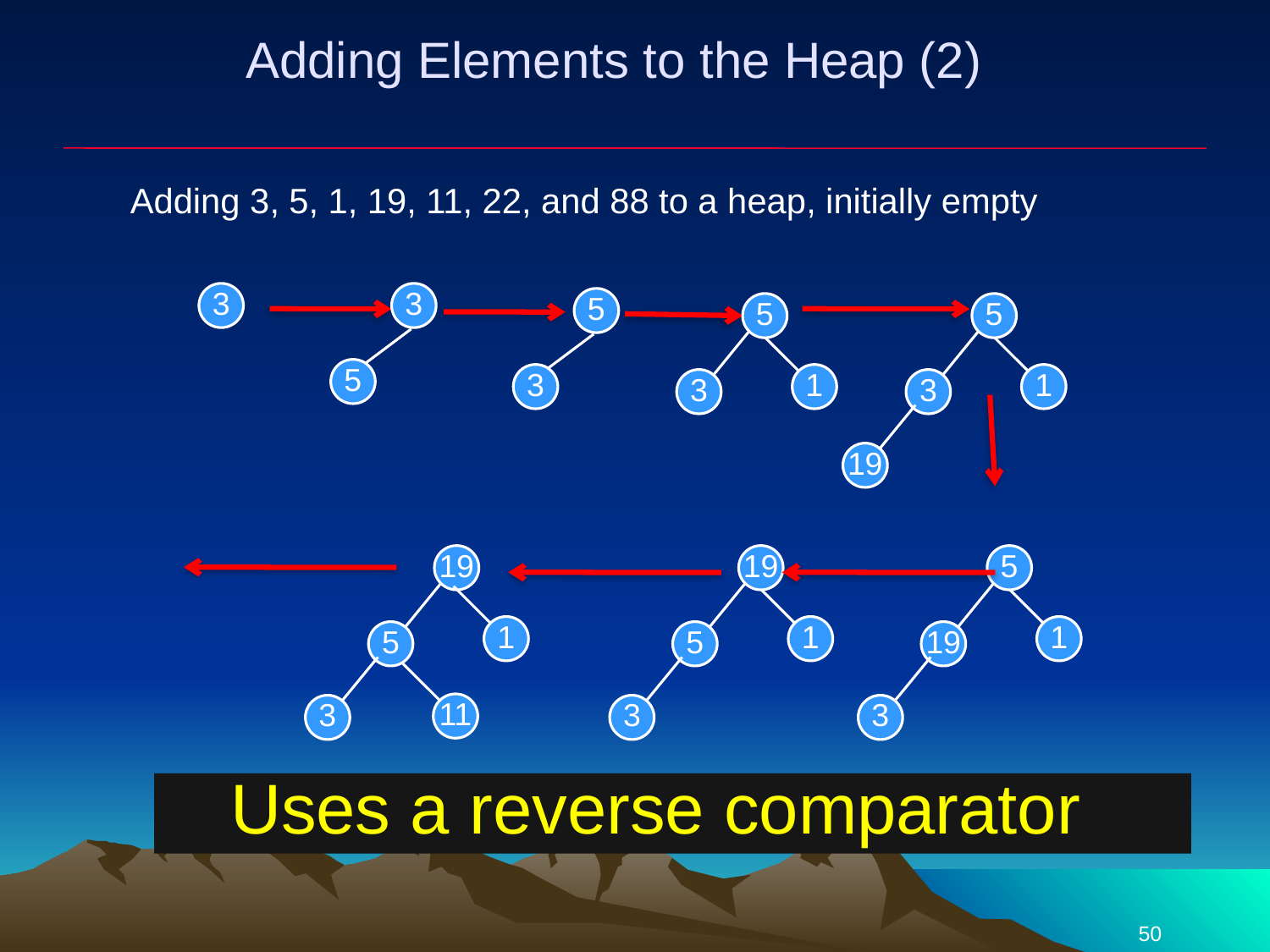

# Adding Elements to the Heap (2)
Adding 3, 5, 1, 19, 11, 22, and 88 to a heap, initially empty

3
3
5

5
5

5
3
1
1

3
3

19
19
19
5
1
1
1
5
5
19
11
3
3
3
Uses a reverse comparator
50